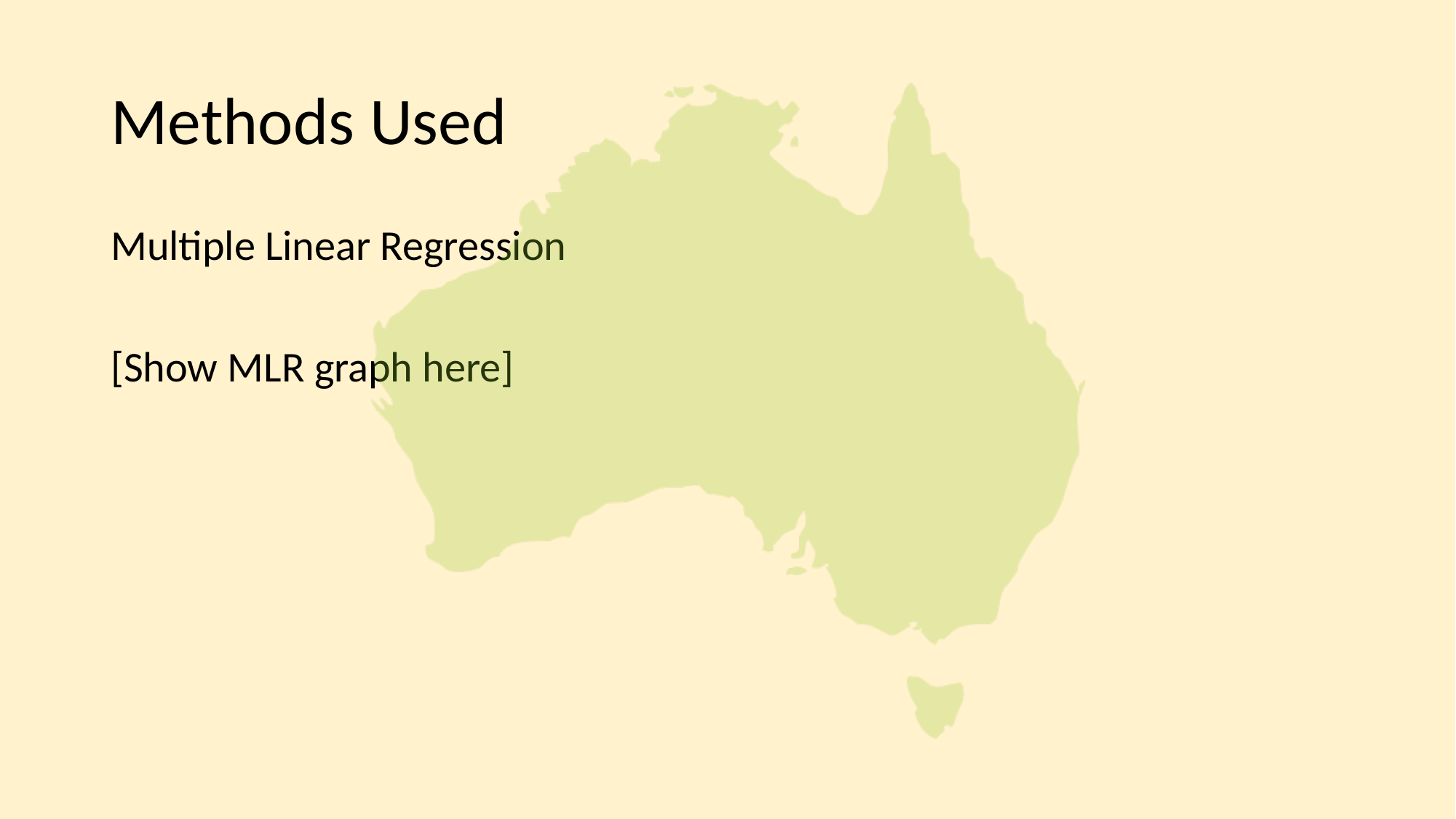

# Methods Used

Multiple Linear Regression

[Show MLR graph here]